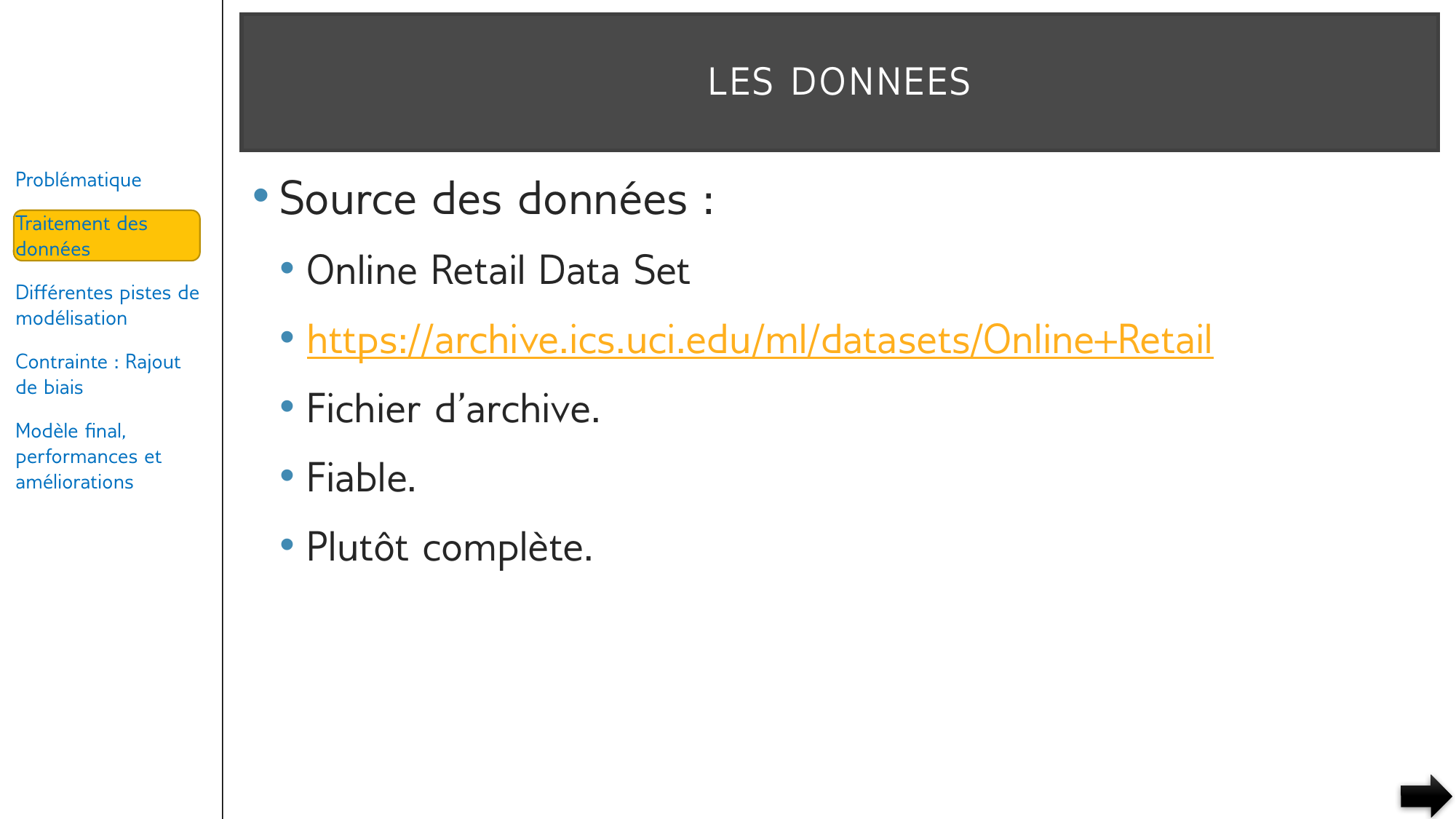

# LES DONNEES
Source des données :
Online Retail Data Set
https://archive.ics.uci.edu/ml/datasets/Online+Retail
Fichier d’archive.
Fiable.
Plutôt complète.